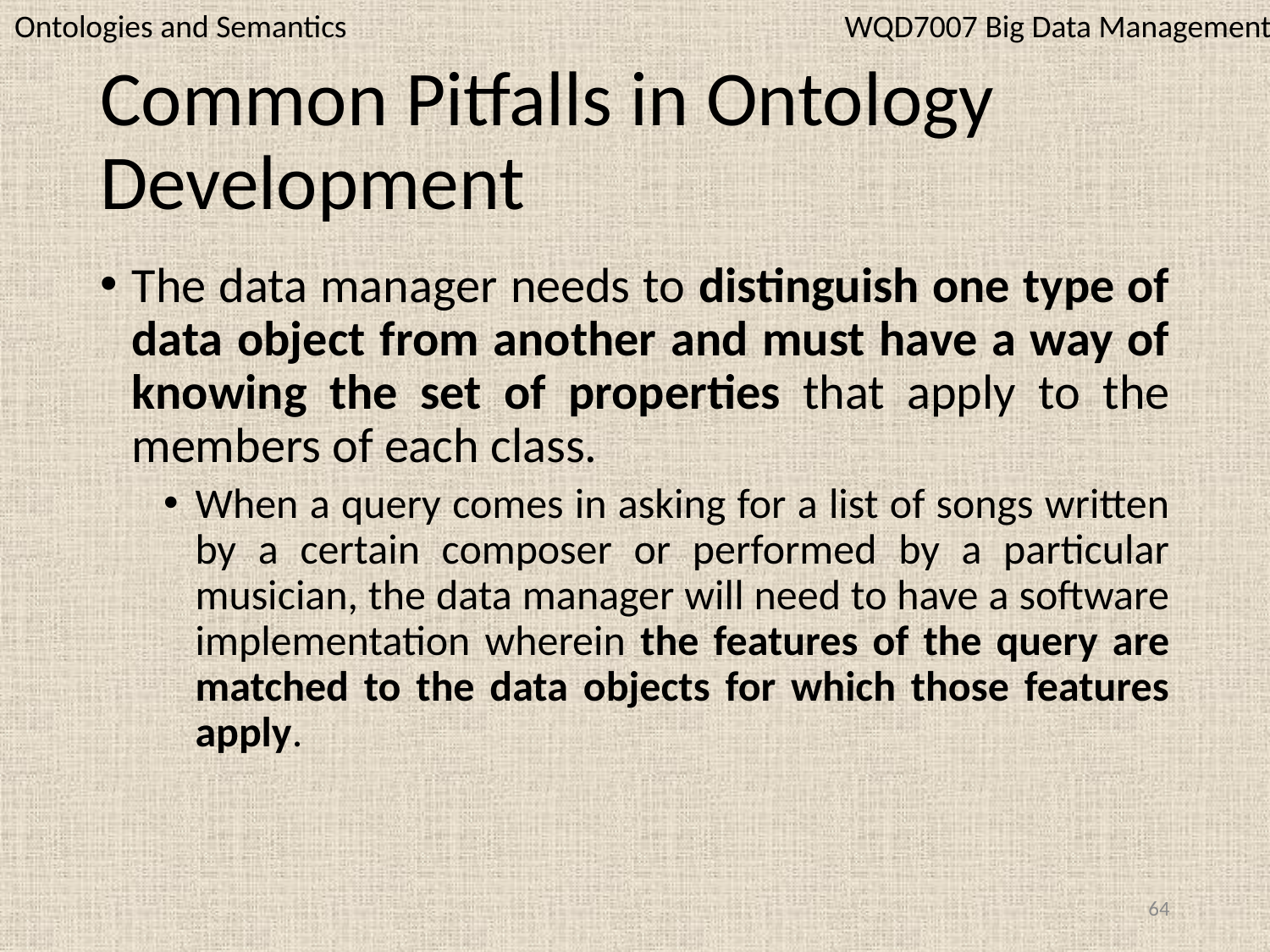

WQD7007 Big Data Management
Ontologies and Semantics
# Common Pitfalls in Ontology Development
The data manager needs to distinguish one type of data object from another and must have a way of knowing the set of properties that apply to the members of each class.
When a query comes in asking for a list of songs written by a certain composer or performed by a particular musician, the data manager will need to have a software implementation wherein the features of the query are matched to the data objects for which those features apply.

64